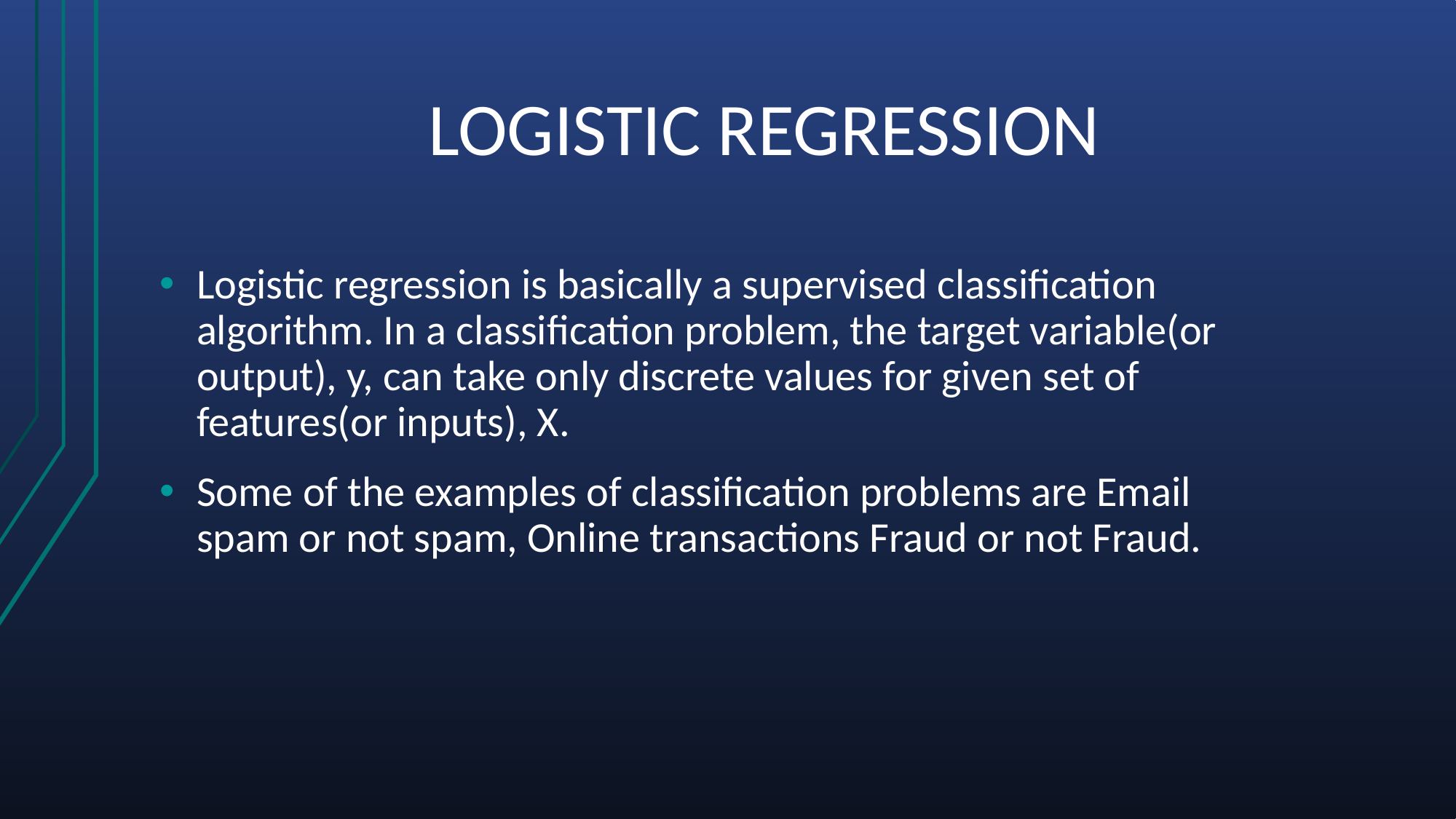

# LOGISTIC REGRESSION
Logistic regression is basically a supervised classification algorithm. In a classification problem, the target variable(or output), y, can take only discrete values for given set of features(or inputs), X.
Some of the examples of classification problems are Email spam or not spam, Online transactions Fraud or not Fraud.